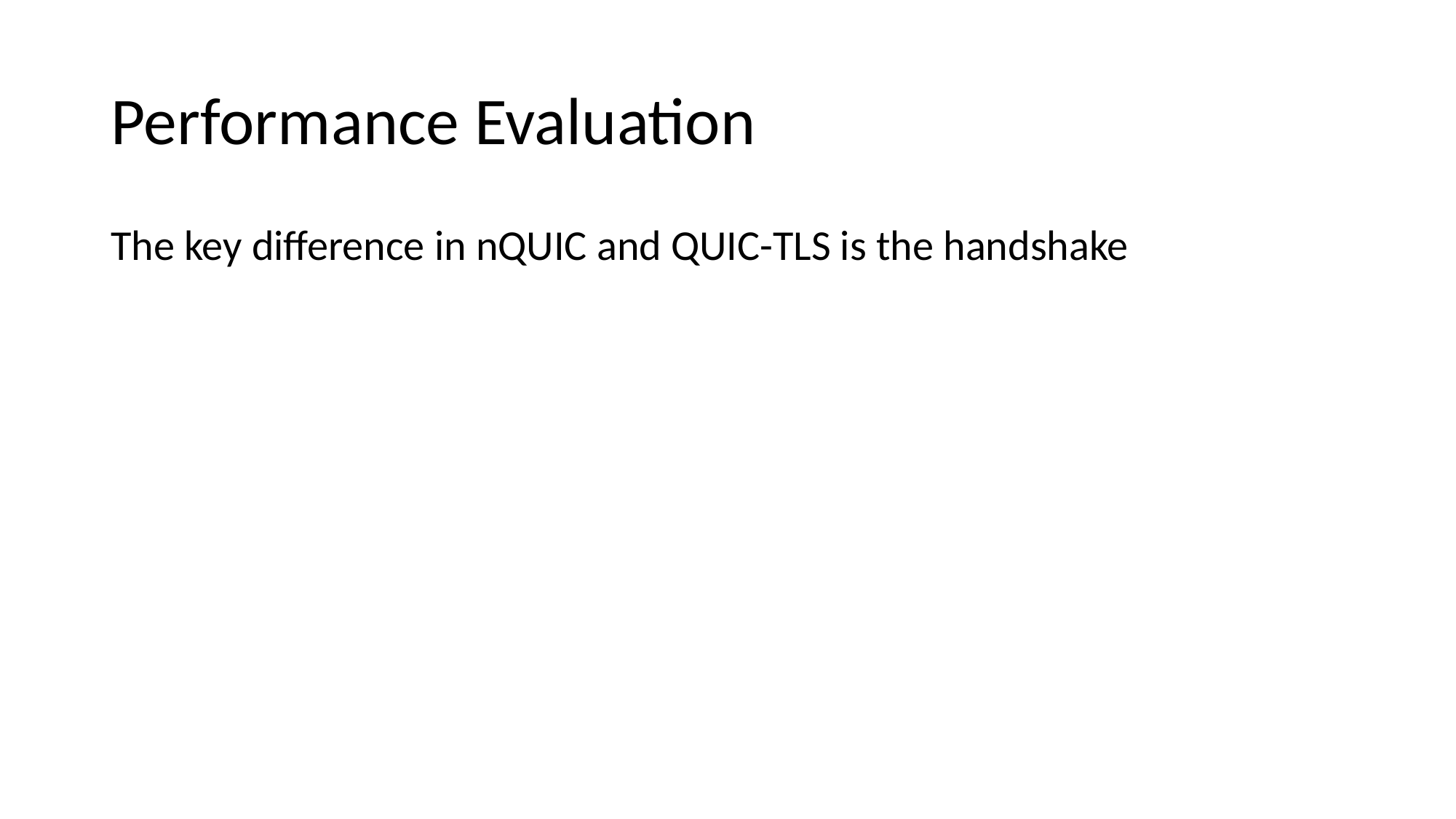

# Performance Evaluation
The key difference in nQUIC and QUIC-TLS is the handshake